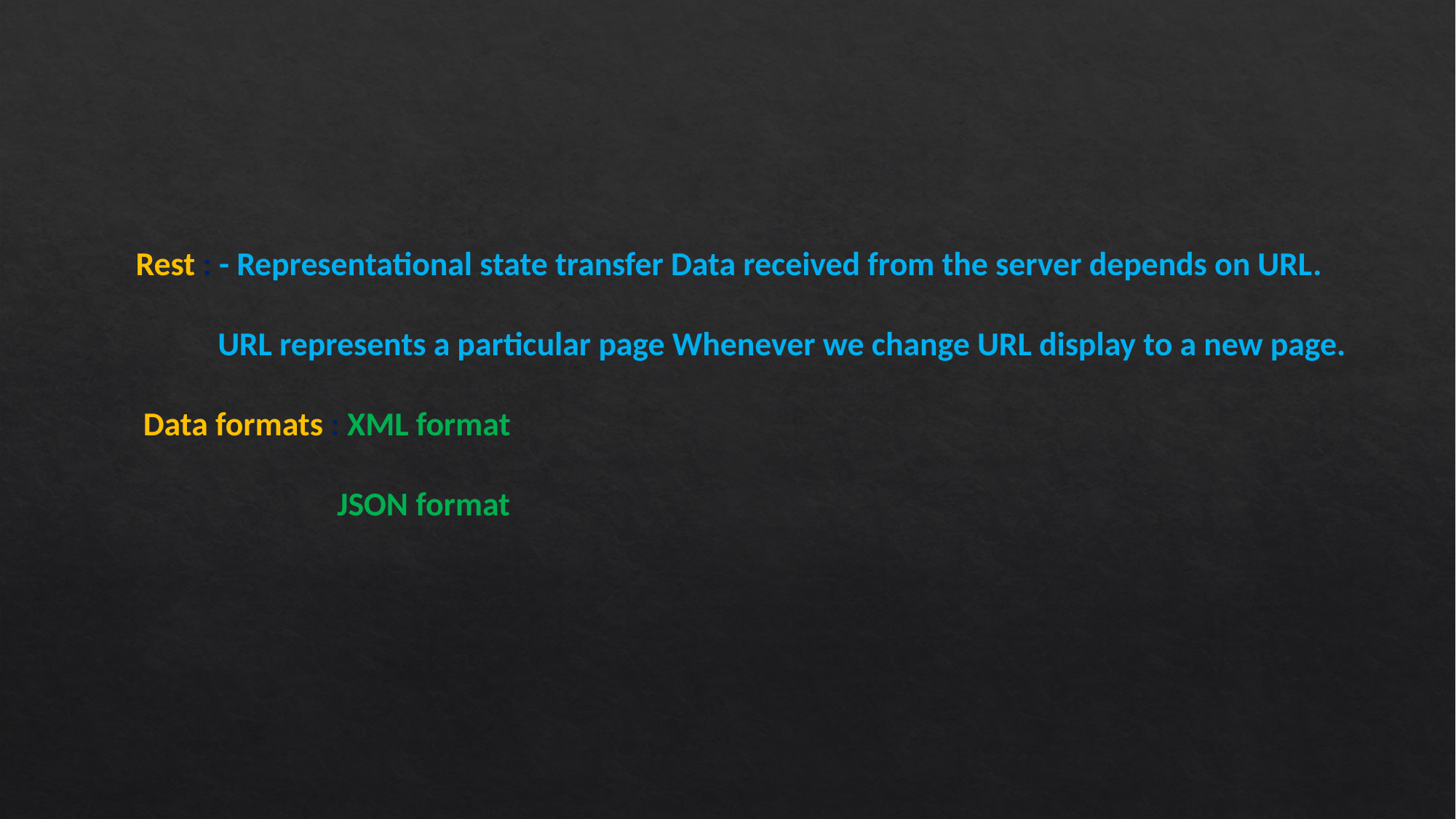

Rest : - Representational state transfer Data received from the server depends on URL.

           URL represents a particular page Whenever we change URL display to a new page.

 Data formats : XML format

                           JSON format